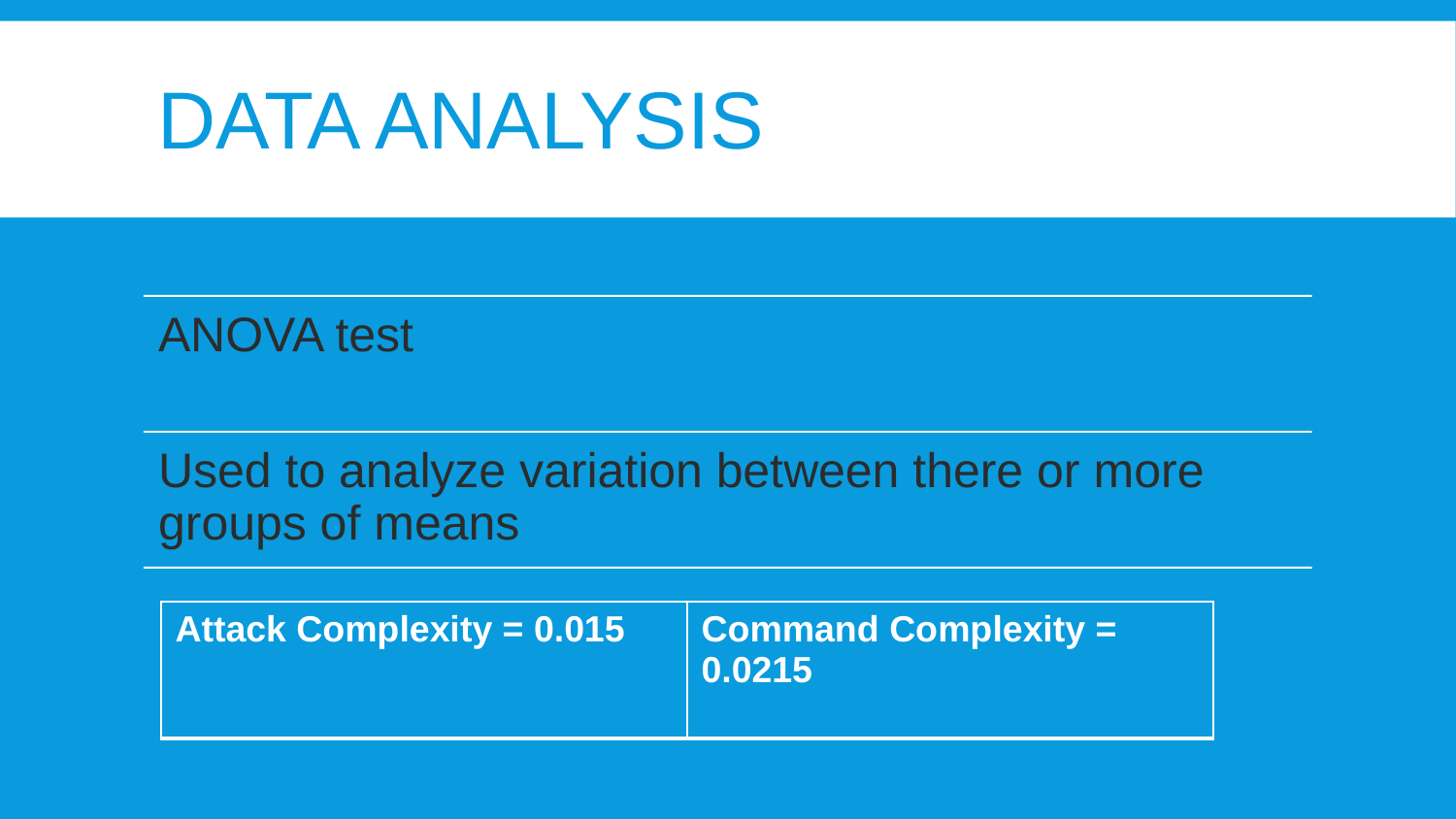

# Data Analysis
ANOVA test
Used to analyze variation between there or more groups of means

| Attack Complexity = 0.015 | Command Complexity = 0.0215 |
| --- | --- |